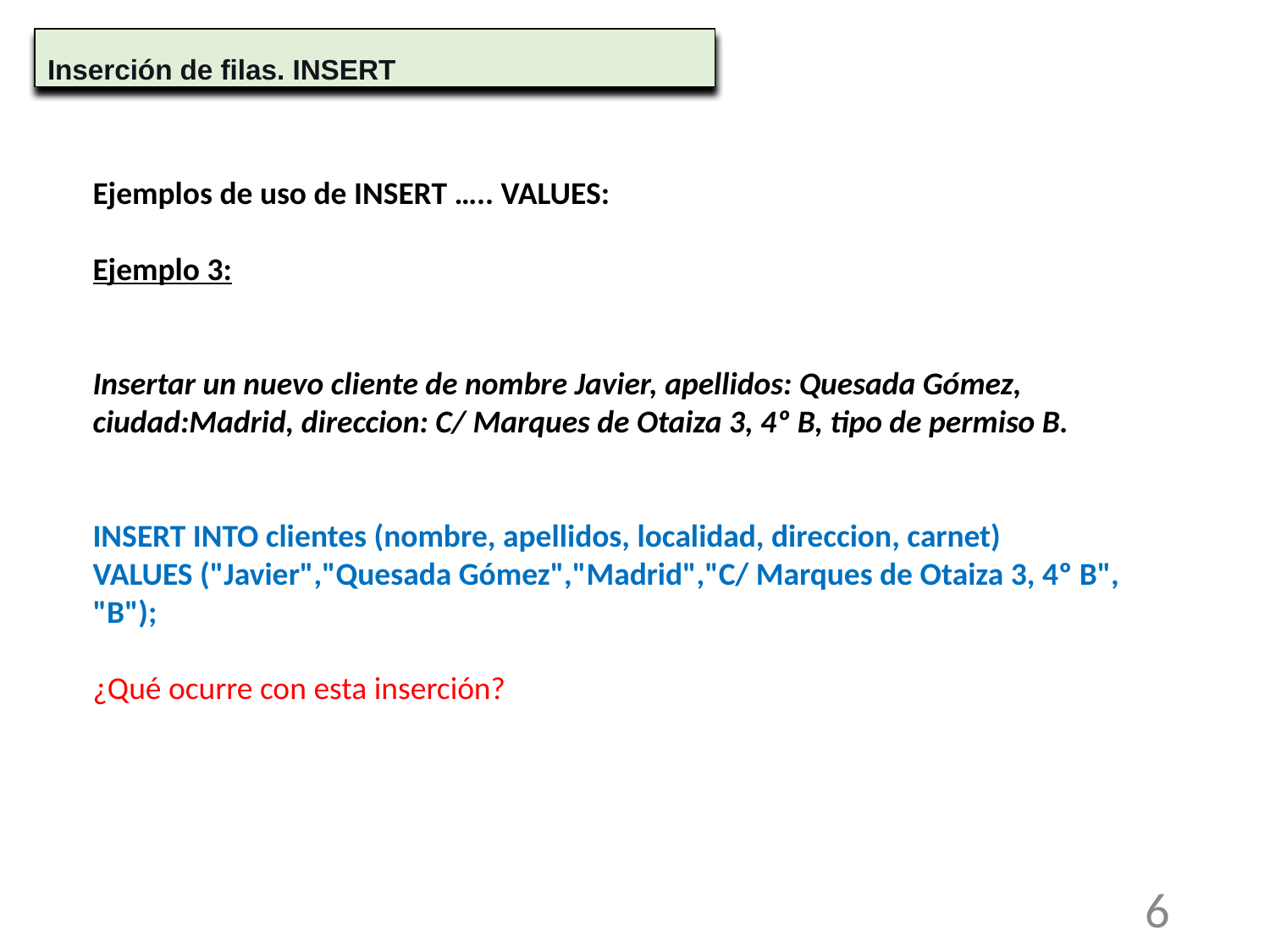

Inserción de filas. INSERT
Ejemplos de uso de INSERT ….. VALUES:

Ejemplo 3:

Insertar un nuevo cliente de nombre Javier, apellidos: Quesada Gómez, ciudad:Madrid, direccion: C/ Marques de Otaiza 3, 4º B, tipo de permiso B.

INSERT INTO clientes (nombre, apellidos, localidad, direccion, carnet)
VALUES ("Javier","Quesada Gómez","Madrid","C/ Marques de Otaiza 3, 4º B", "B");

¿Qué ocurre con esta inserción?
6